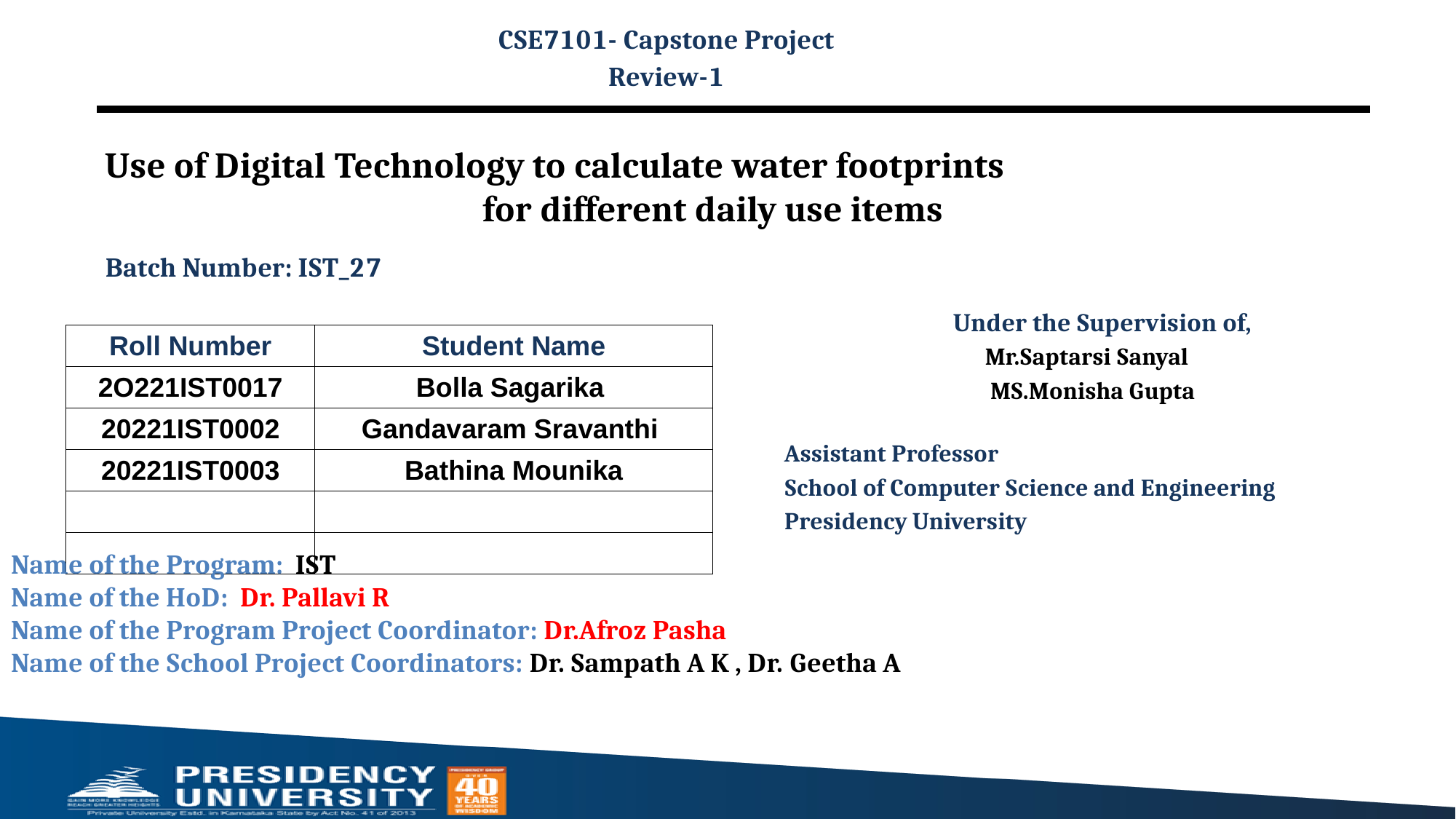

CSE7101- Capstone Project
Review-1
# Use of Digital Technology to calculate water footprints
for different daily use items
Batch Number: IST_27
Under the Supervision of,
                                      Mr.Saptarsi Sanyal
                                       MS.Monisha Gupta

Assistant Professor
School of Computer Science and Engineering
Presidency University

| Roll Number | Student Name |
| --- | --- |
| 2O221IST0017 | Bolla Sagarika |
| 20221IST0002 | Gandavaram Sravanthi |
| 20221IST0003 | Bathina Mounika |
|  |  |
|  |  |
Name of the Program:  IST
Name of the HoD:  Dr. Pallavi R
Name of the Program Project Coordinator: Dr.Afroz Pasha
Name of the School Project Coordinators: Dr. Sampath A K , Dr. Geetha A